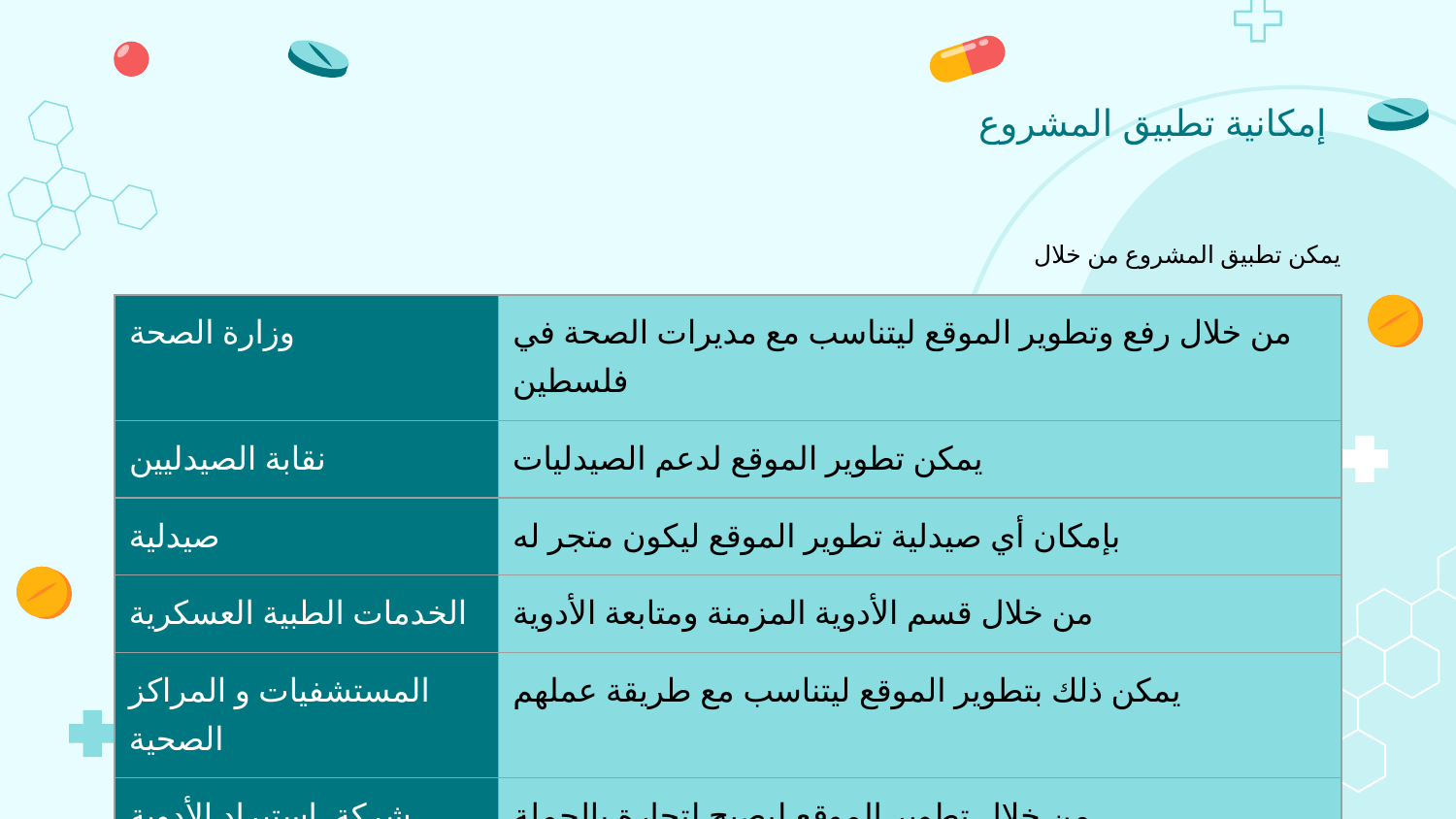

# إمكانية تطبيق المشروع
يمكن تطبيق المشروع من خلال

| وزارة الصحة | من خلال رفع وتطوير الموقع ليتناسب مع مديرات الصحة في فلسطين |
| --- | --- |
| نقابة الصيدليين | يمكن تطوير الموقع لدعم الصيدليات |
| صيدلية | بإمكان أي صيدلية تطوير الموقع ليكون متجر له |
| الخدمات الطبية العسكرية | من خلال قسم الأدوية المزمنة ومتابعة الأدوية |
| المستشفيات و المراكز الصحية | يمكن ذلك بتطوير الموقع ليتناسب مع طريقة عملهم |
| شركة استيراد الأدوية | من خلال تطوير الموقع ليصبح لتجارة بالجملة |